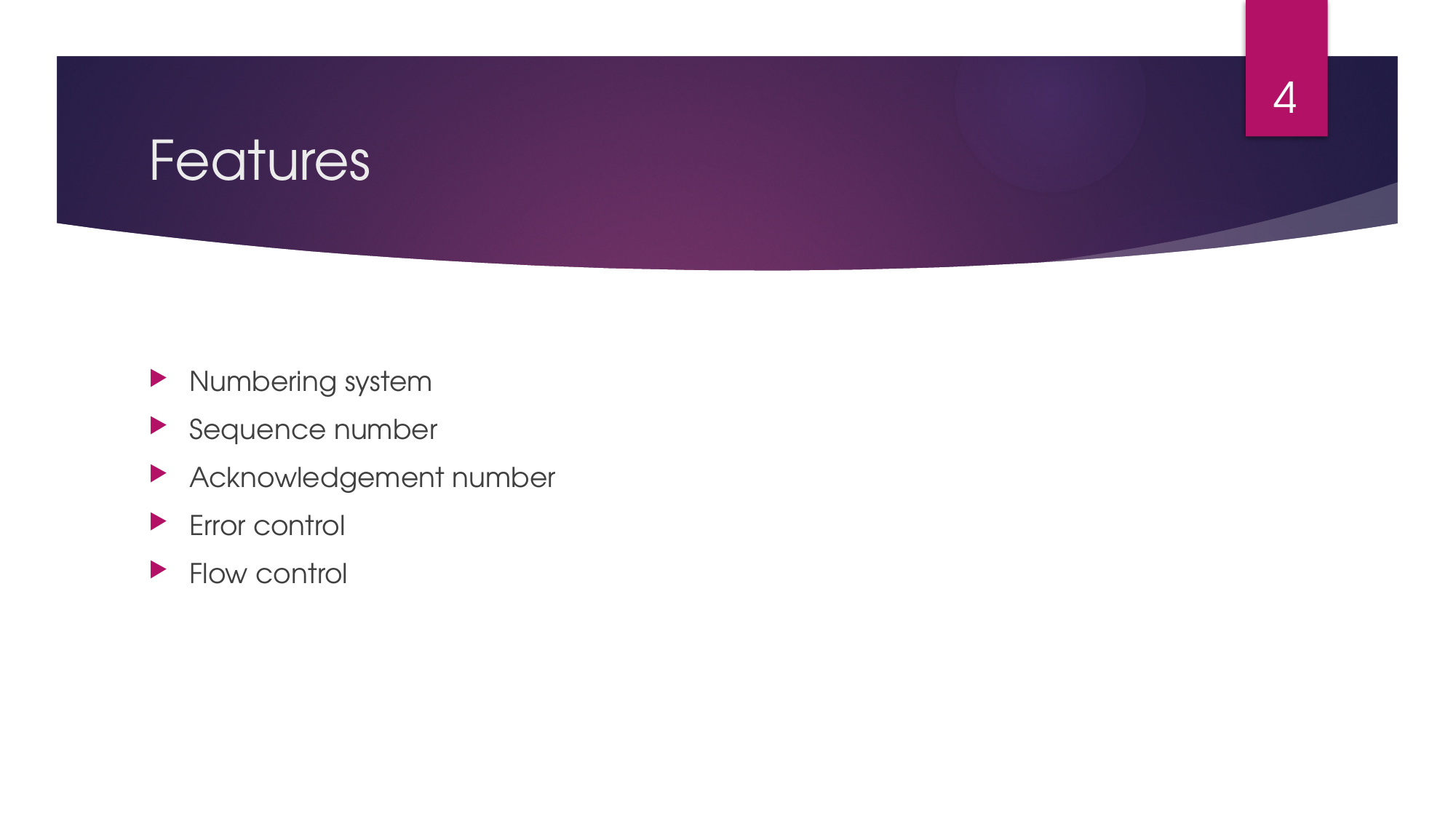

4
# Features

Numbering system
Sequence number
Acknowledgement number
Error control
Flow control